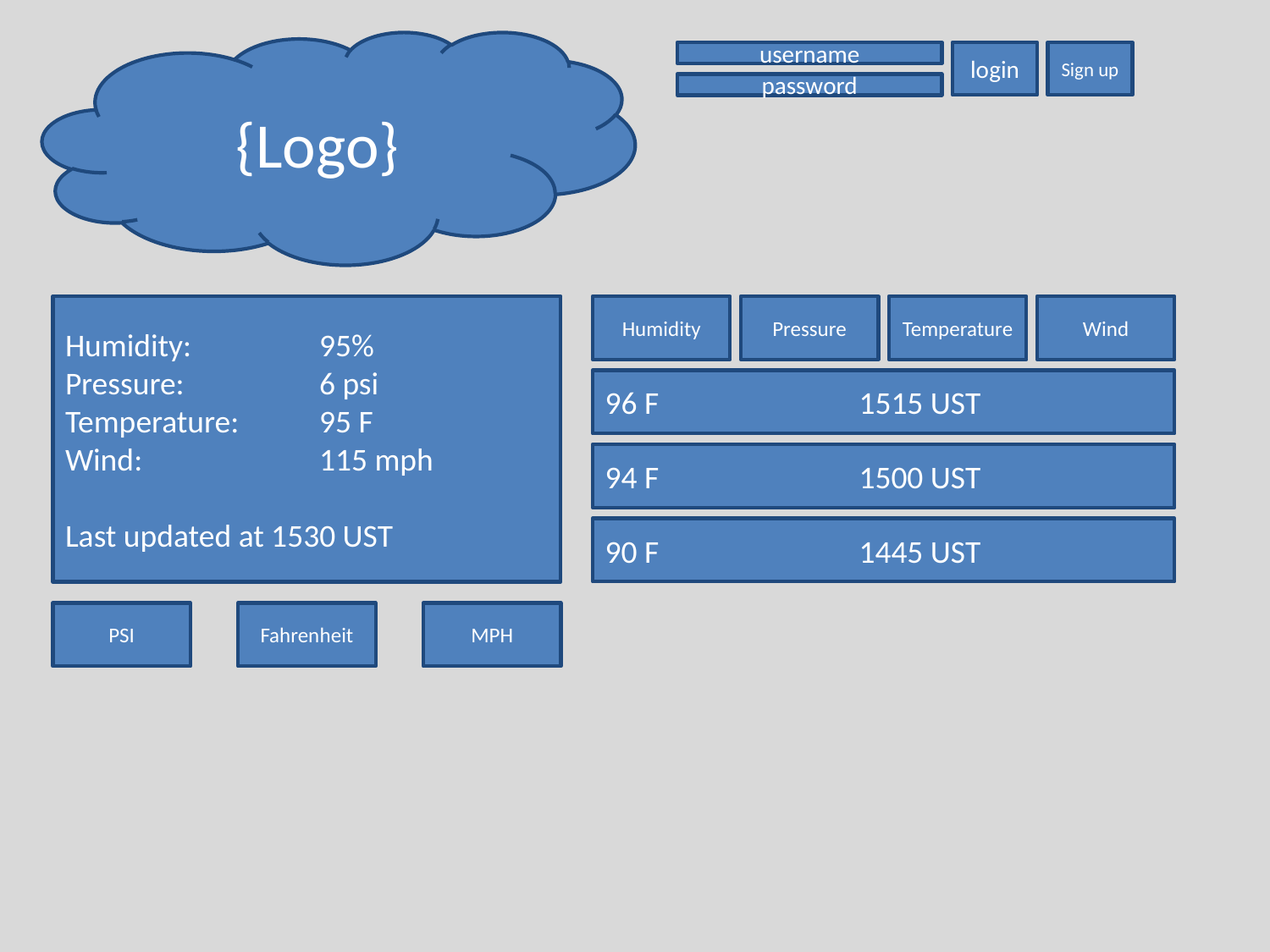

{Logo}
username
login
Sign up
password
Humidity:		95%
Pressure:		6 psi
Temperature:	95 F
Wind:		115 mph

Last updated at 1530 UST
Humidity
Pressure
Temperature
Wind
96 F		1515 UST
94 F		1500 UST
90 F		1445 UST
PSI
Fahrenheit
MPH